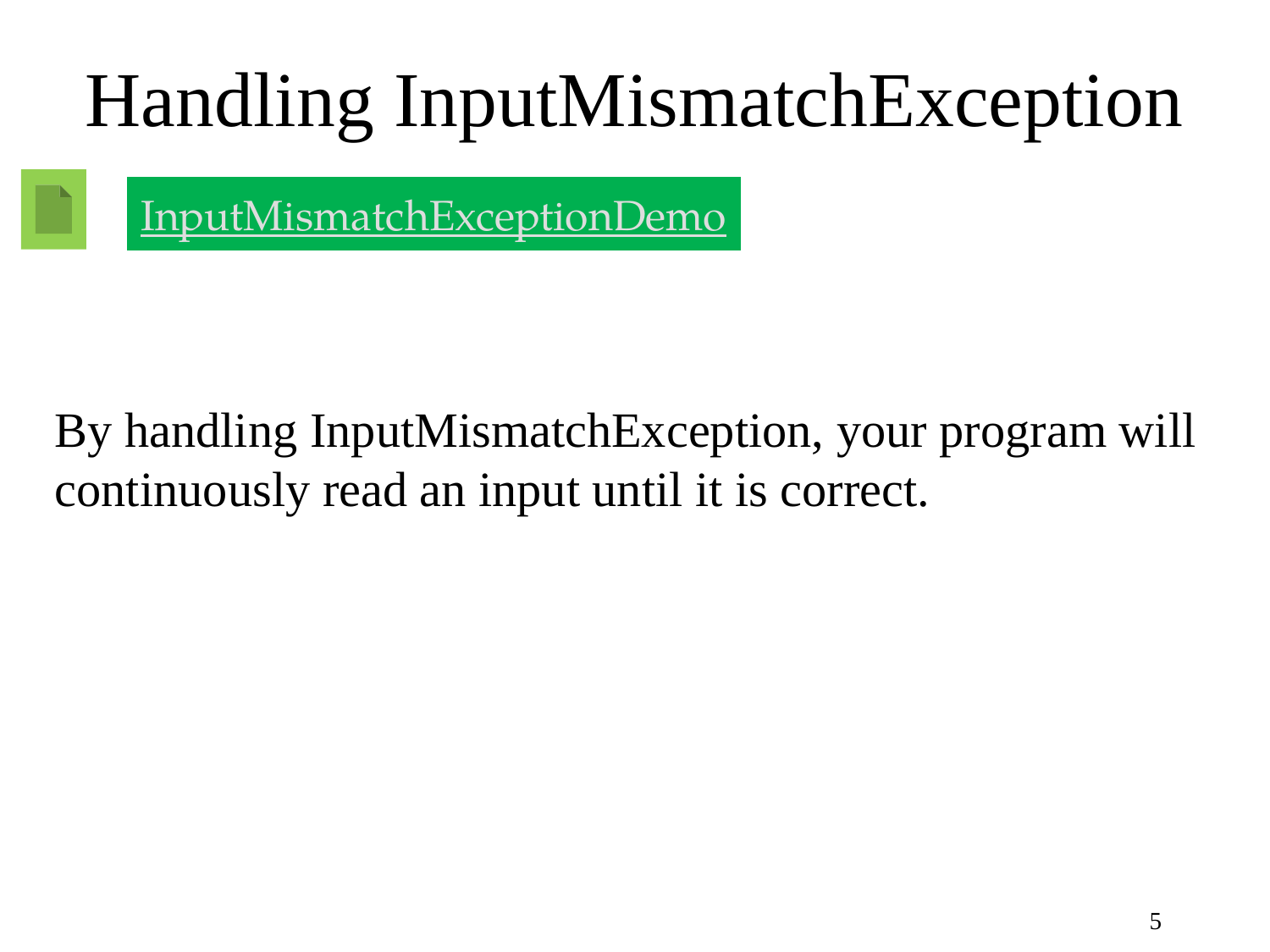

# Handling InputMismatchException

InputMismatchExceptionDemo
By handling InputMismatchException, your program will continuously read an input until it is correct.
5